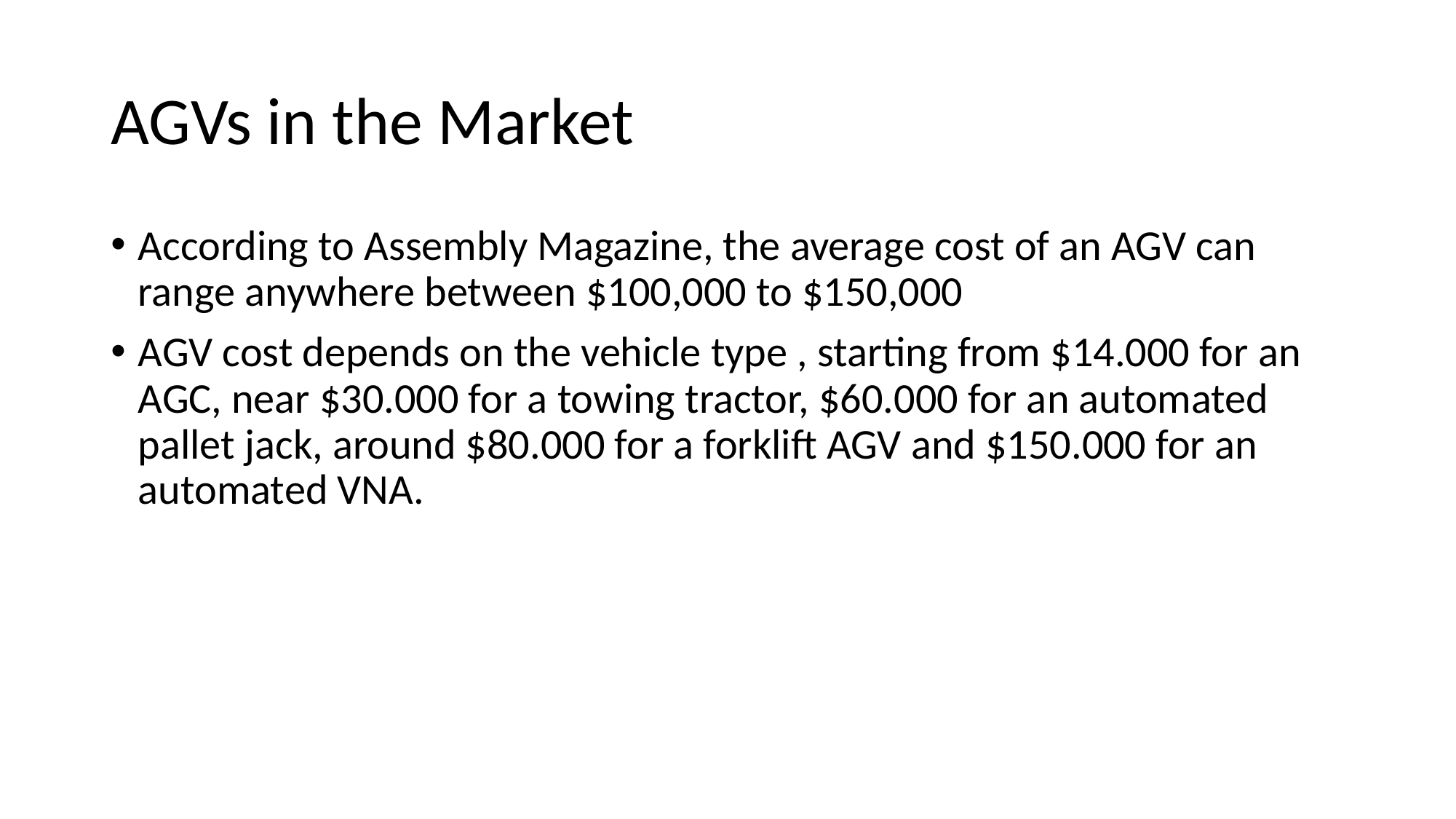

# AGVs in the Market
According to Assembly Magazine, the average cost of an AGV can range anywhere between $100,000 to $150,000
AGV cost depends on the vehicle type , starting from $14.000 for an AGC, near $30.000 for a towing tractor, $60.000 for an automated pallet jack, around $80.000 for a forklift AGV and $150.000 for an automated VNA.